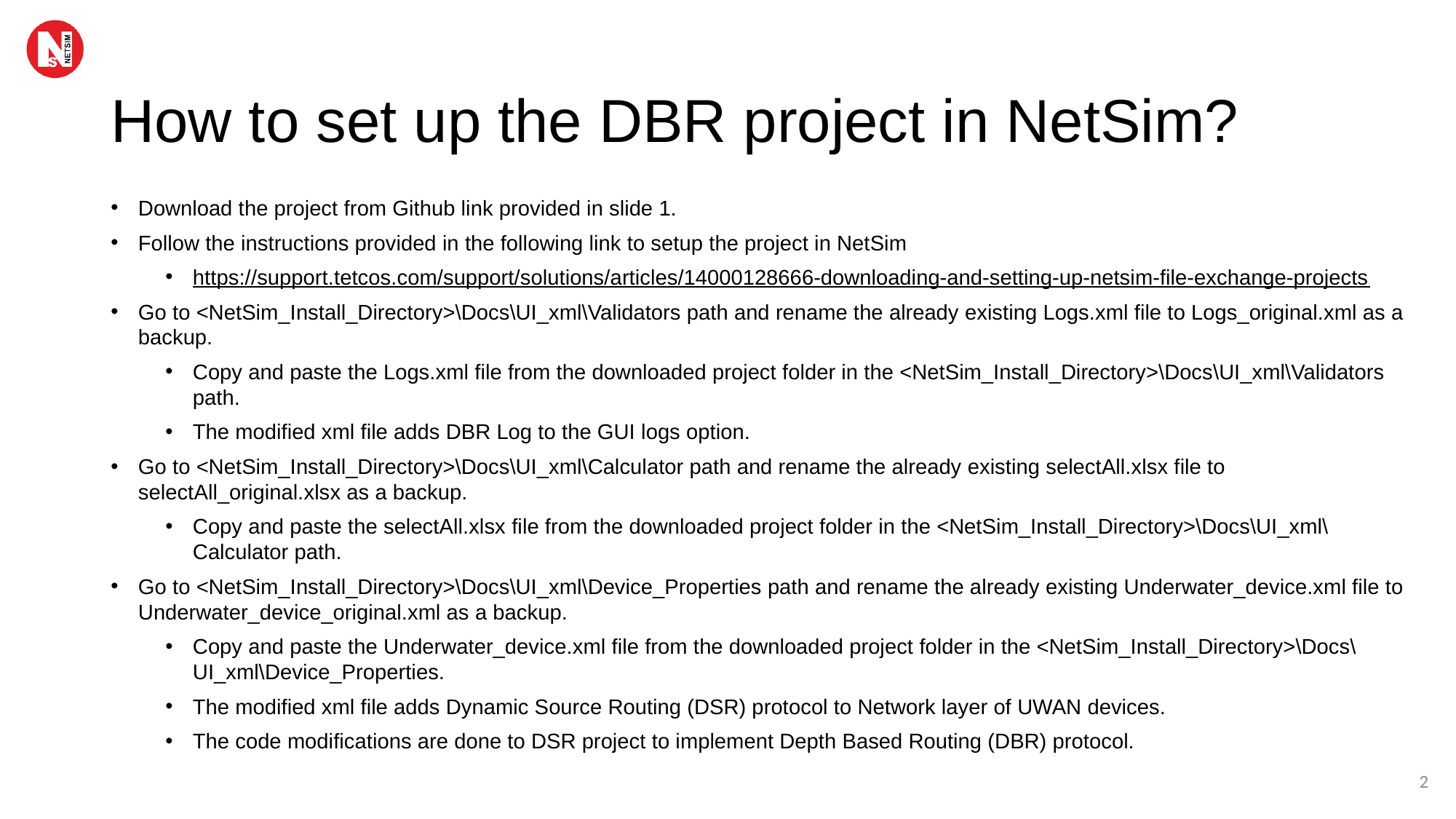

# How to set up the DBR project in NetSim?
Download the project from Github link provided in slide 1.
Follow the instructions provided in the following link to setup the project in NetSim
https://support.tetcos.com/support/solutions/articles/14000128666-downloading-and-setting-up-netsim-file-exchange-projects
Go to <NetSim_Install_Directory>\Docs\UI_xml\Validators path and rename the already existing Logs.xml file to Logs_original.xml as a backup.
Copy and paste the Logs.xml file from the downloaded project folder in the <NetSim_Install_Directory>\Docs\UI_xml\Validators path.
The modified xml file adds DBR Log to the GUI logs option.
Go to <NetSim_Install_Directory>\Docs\UI_xml\Calculator path and rename the already existing selectAll.xlsx file to selectAll_original.xlsx as a backup.
Copy and paste the selectAll.xlsx file from the downloaded project folder in the <NetSim_Install_Directory>\Docs\UI_xml\Calculator path.
Go to <NetSim_Install_Directory>\Docs\UI_xml\Device_Properties path and rename the already existing Underwater_device.xml file to Underwater_device_original.xml as a backup.
Copy and paste the Underwater_device.xml file from the downloaded project folder in the <NetSim_Install_Directory>\Docs\UI_xml\Device_Properties.
The modified xml file adds Dynamic Source Routing (DSR) protocol to Network layer of UWAN devices.
The code modifications are done to DSR project to implement Depth Based Routing (DBR) protocol.
2